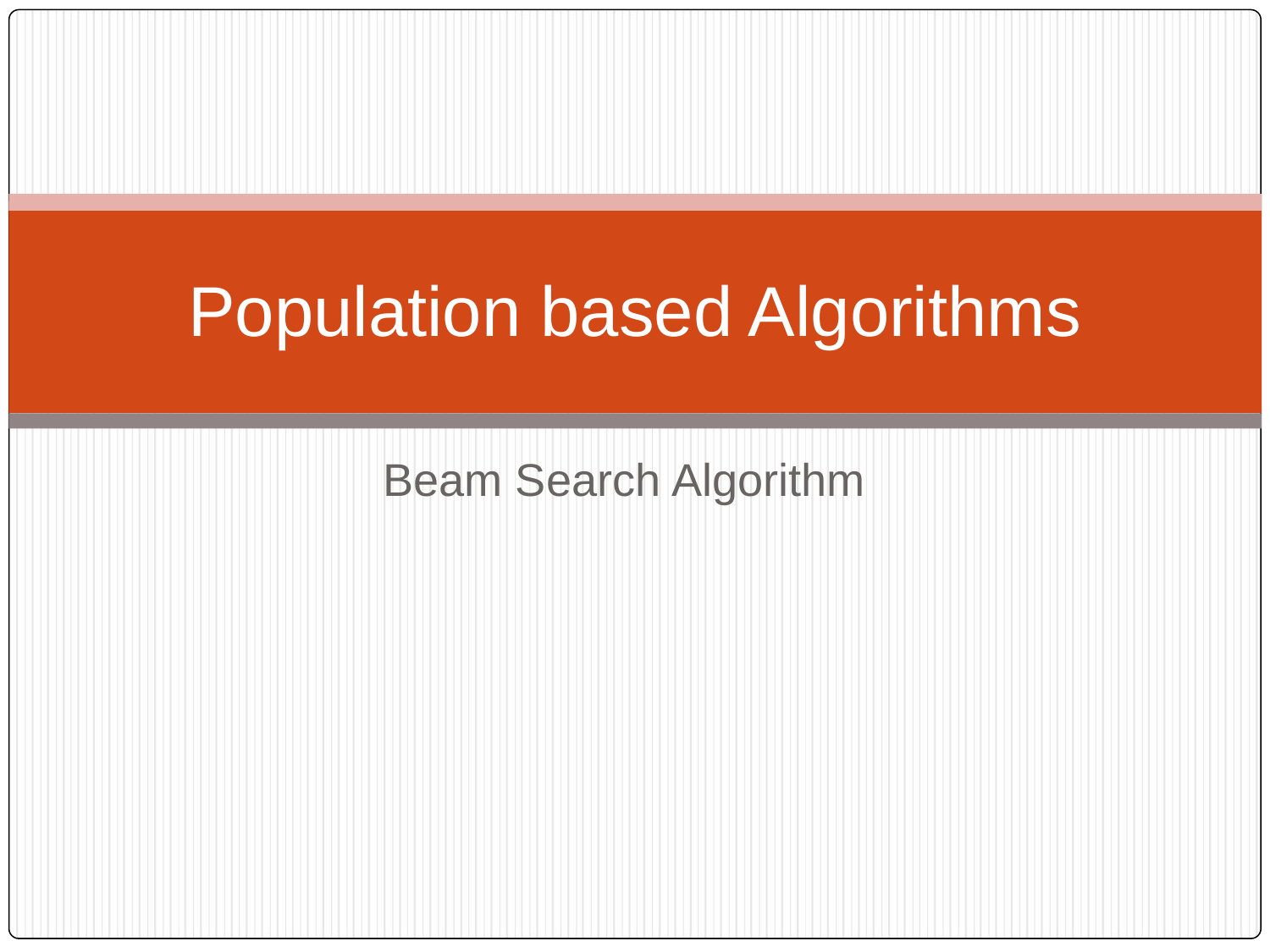

# Population based Algorithms
Beam Search Algorithm